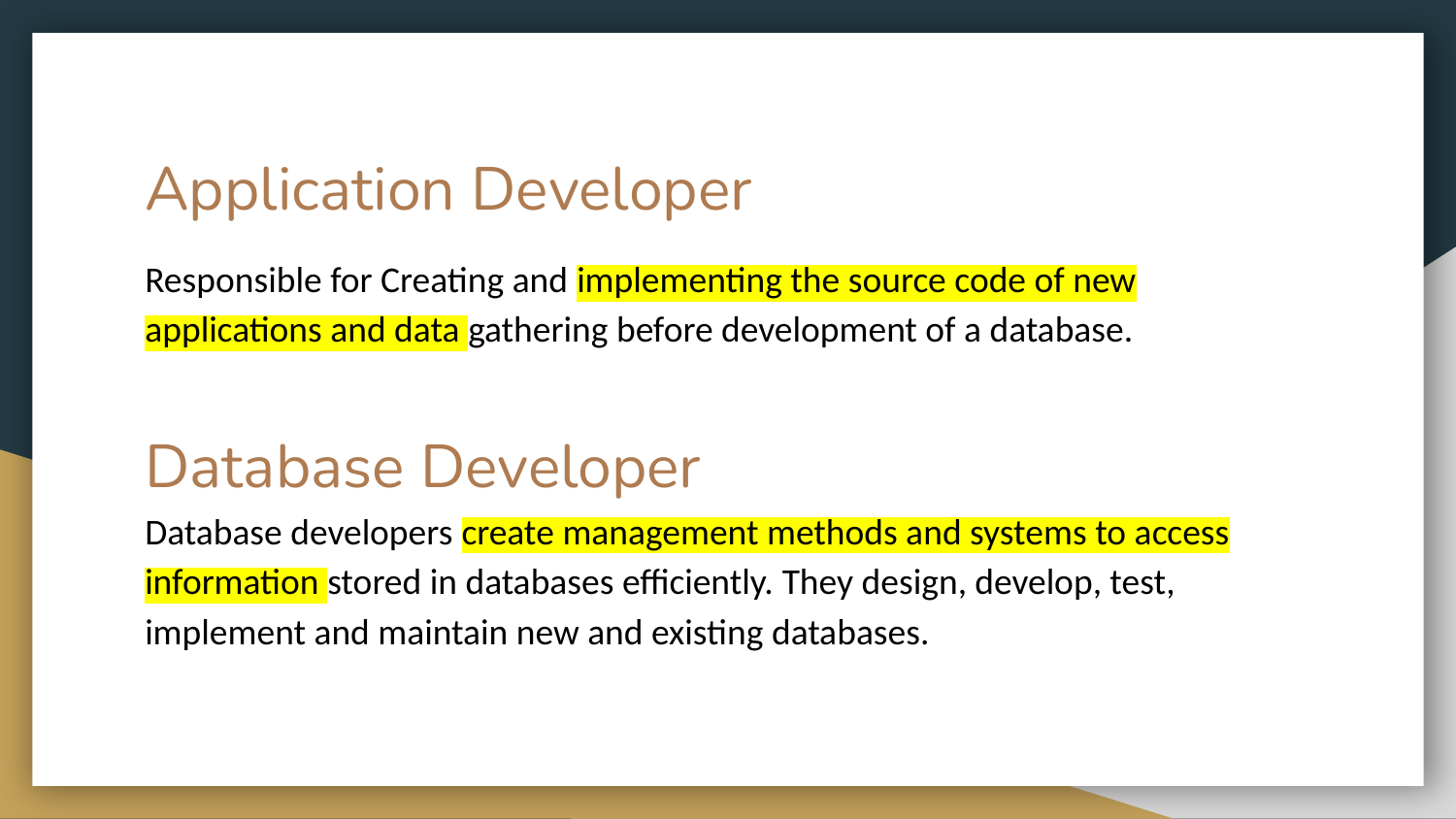

# Application Developer
Responsible for Creating and implementing the source code of new applications and data gathering before development of a database.
Database Developer
Database developers create management methods and systems to access information stored in databases efficiently. They design, develop, test, implement and maintain new and existing databases.